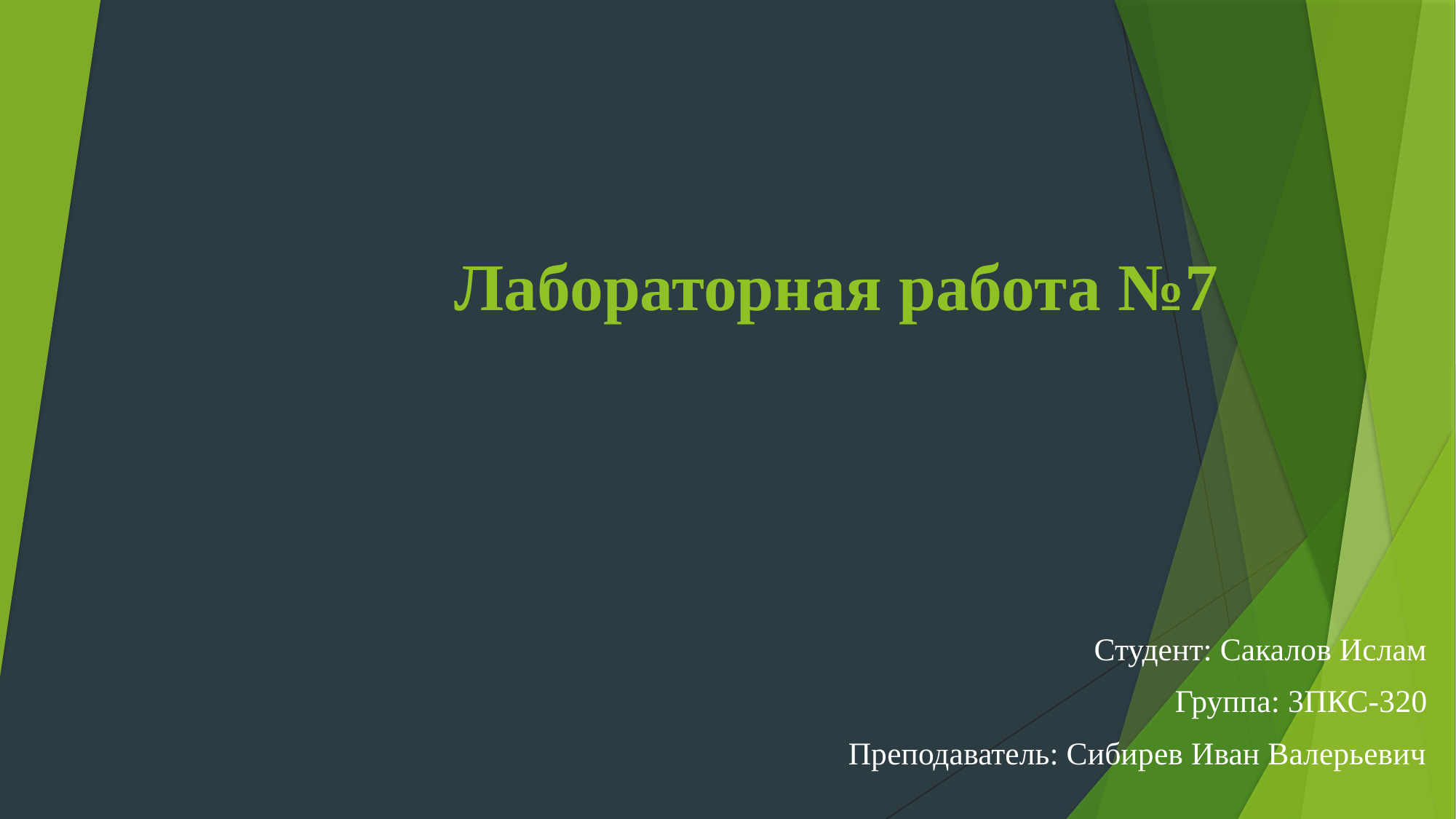

# Лабораторная работа №7
Студент: Сакалов Ислам
Группа: 3ПКС-320
Преподаватель: Сибирев Иван Валерьевич